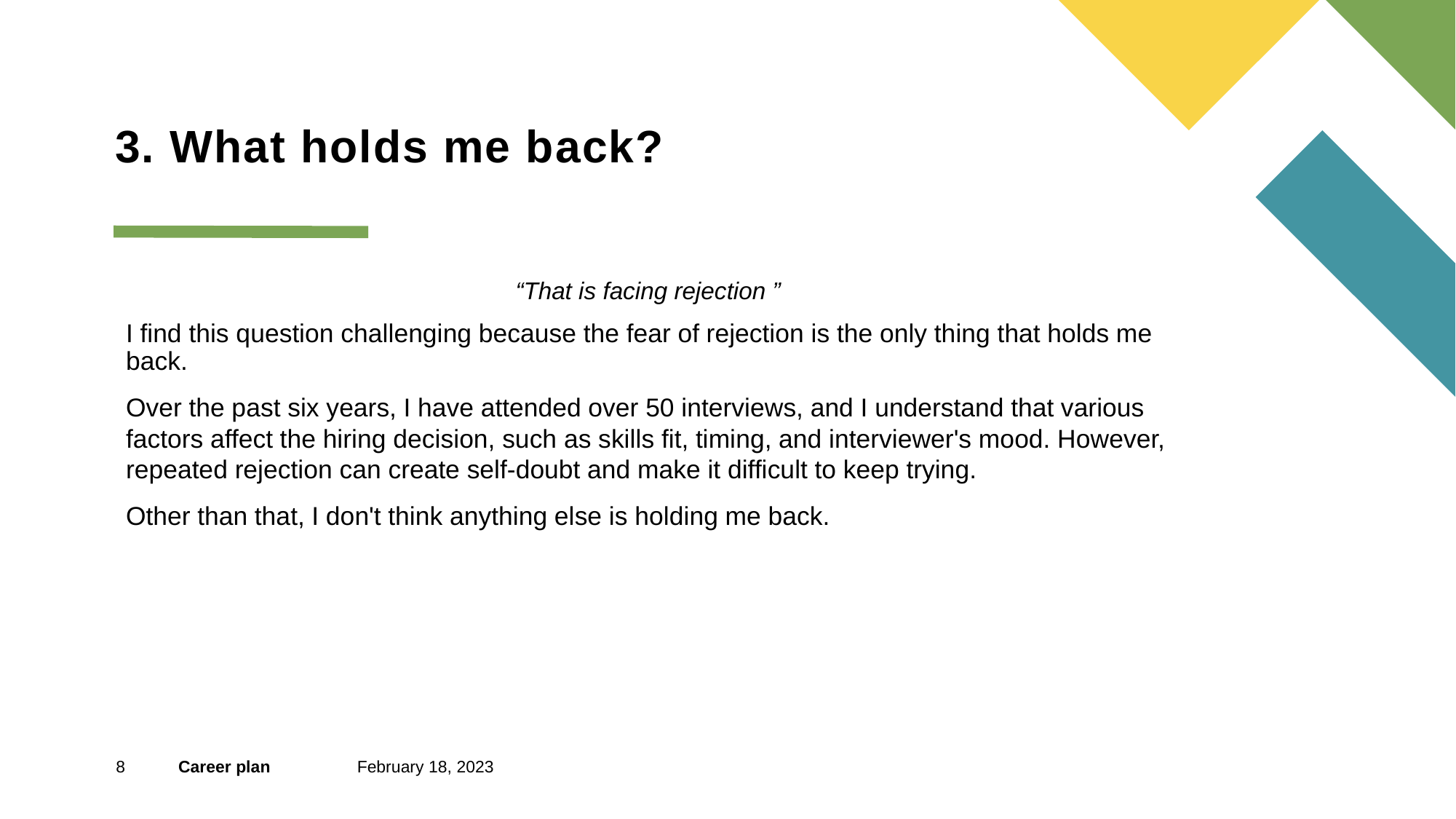

# 3. What holds me back?
“That is facing rejection ”
I find this question challenging because the fear of rejection is the only thing that holds me back.
Over the past six years, I have attended over 50 interviews, and I understand that various factors affect the hiring decision, such as skills fit, timing, and interviewer's mood. However, repeated rejection can create self-doubt and make it difficult to keep trying.
Other than that, I don't think anything else is holding me back.
8
Career plan
February 18, 2023